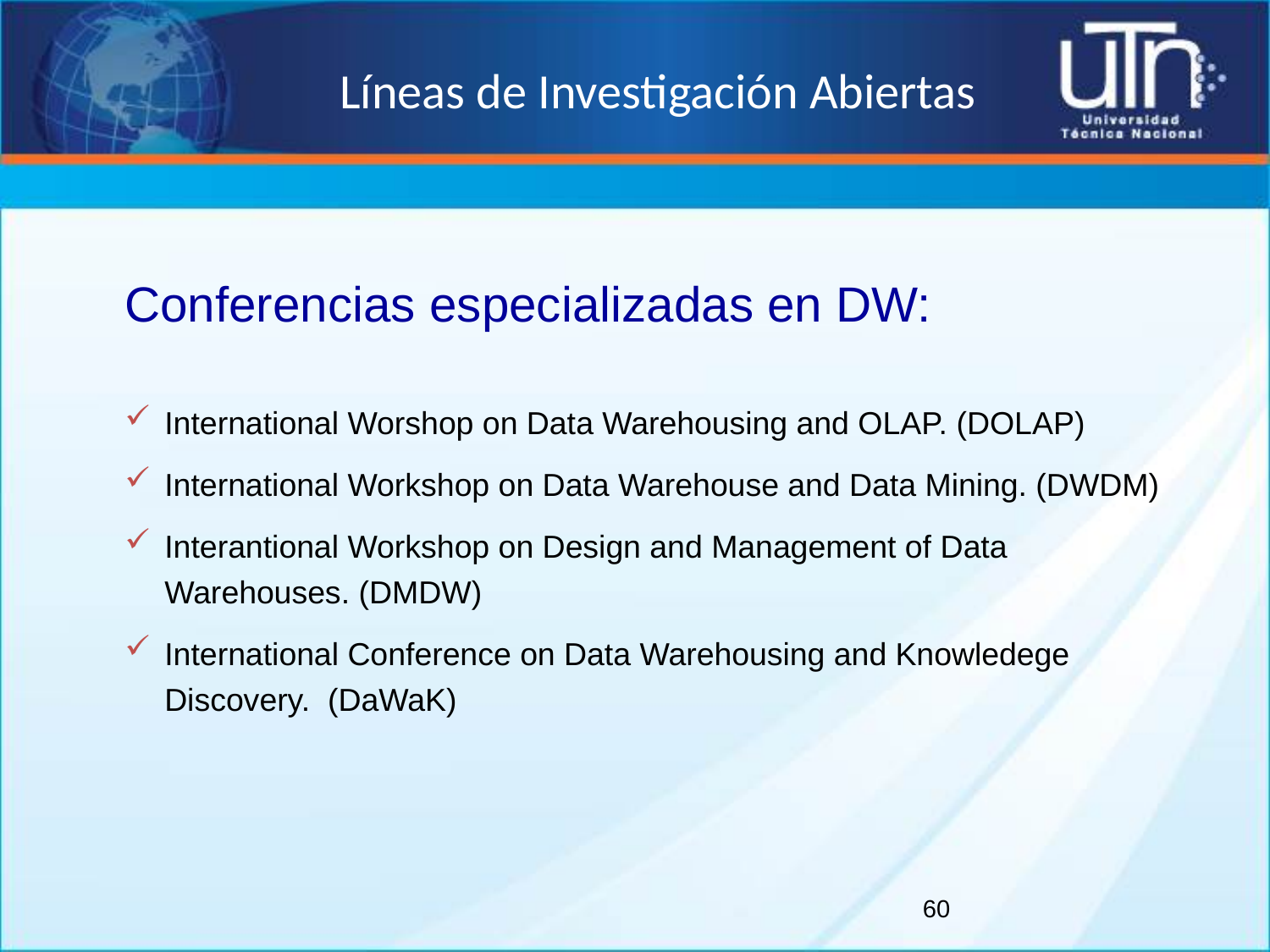

# Líneas de Investigación Abiertas
Conferencias especializadas en DW:

International Worshop on Data Warehousing and OLAP. (DOLAP)
International Workshop on Data Warehouse and Data Mining. (DWDM)
Interantional Workshop on Design and Management of Data Warehouses. (DMDW)
International Conference on Data Warehousing and Knowledege Discovery.  (DaWaK)
60